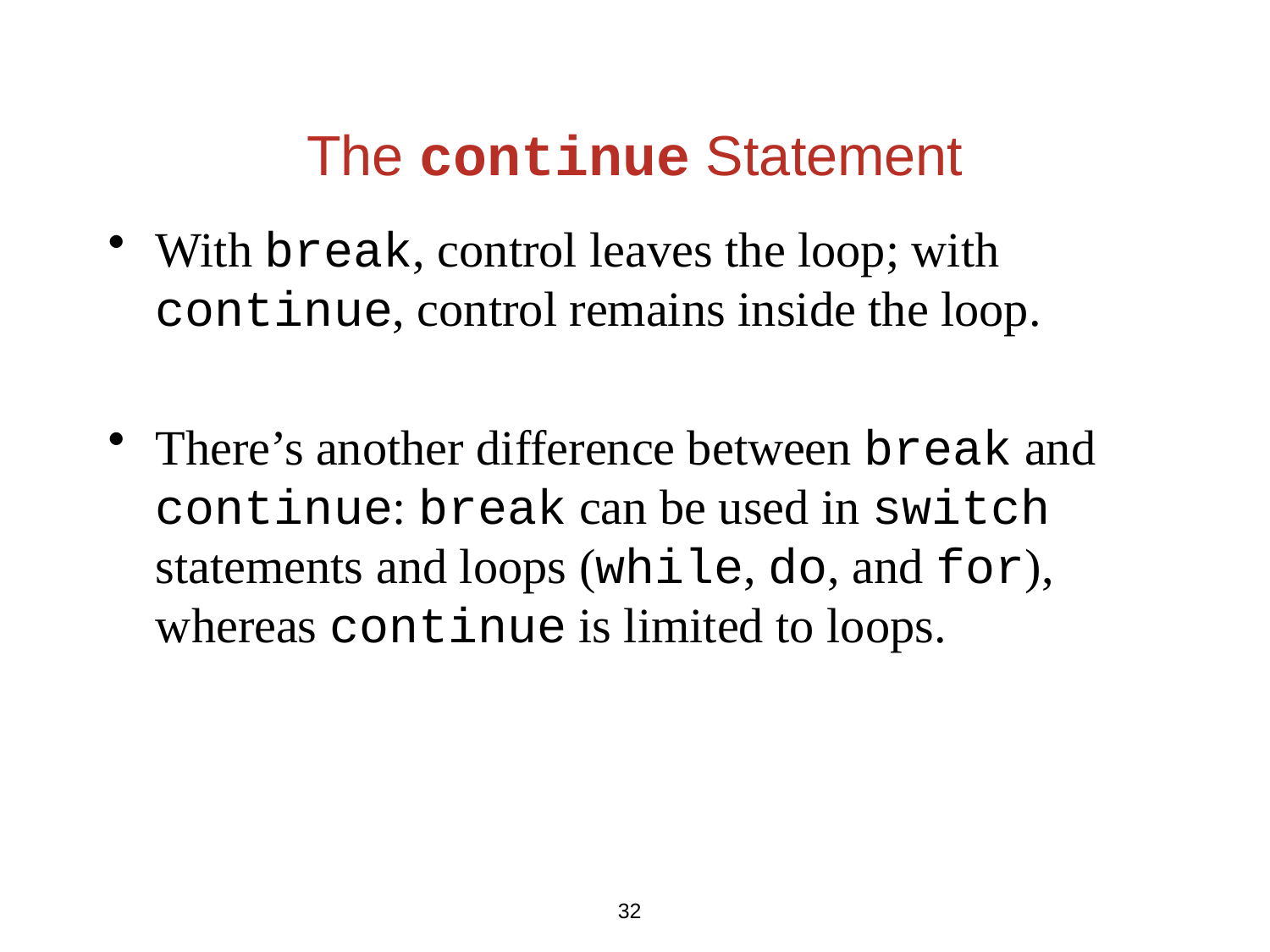

# The continue Statement
With break, control leaves the loop; with continue, control remains inside the loop.

There’s another difference between break and continue: break can be used in switch statements and loops (while, do, and for), whereas continue is limited to loops.

32